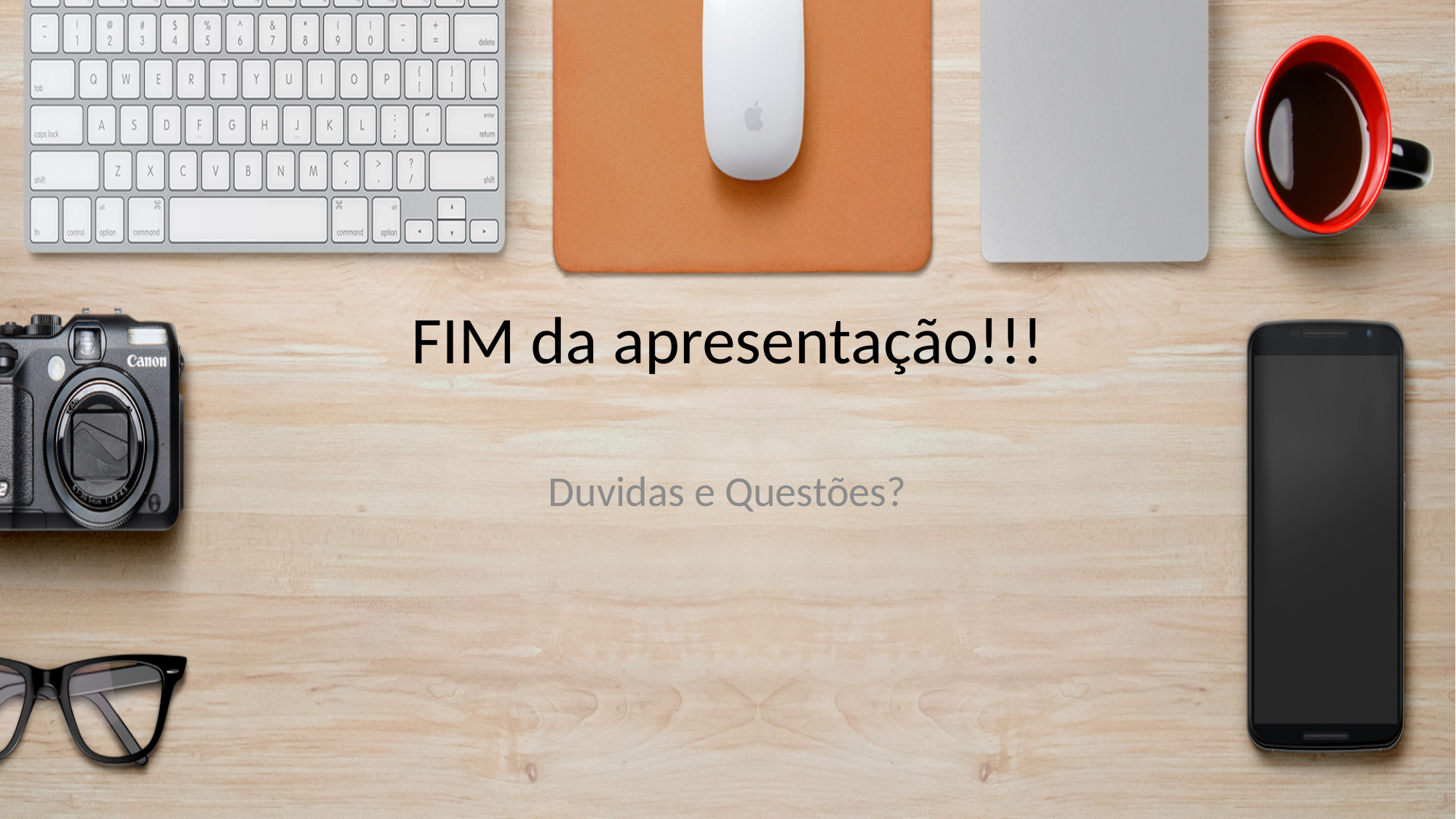

# FIM da apresentação!!!
Duvidas e Questões?